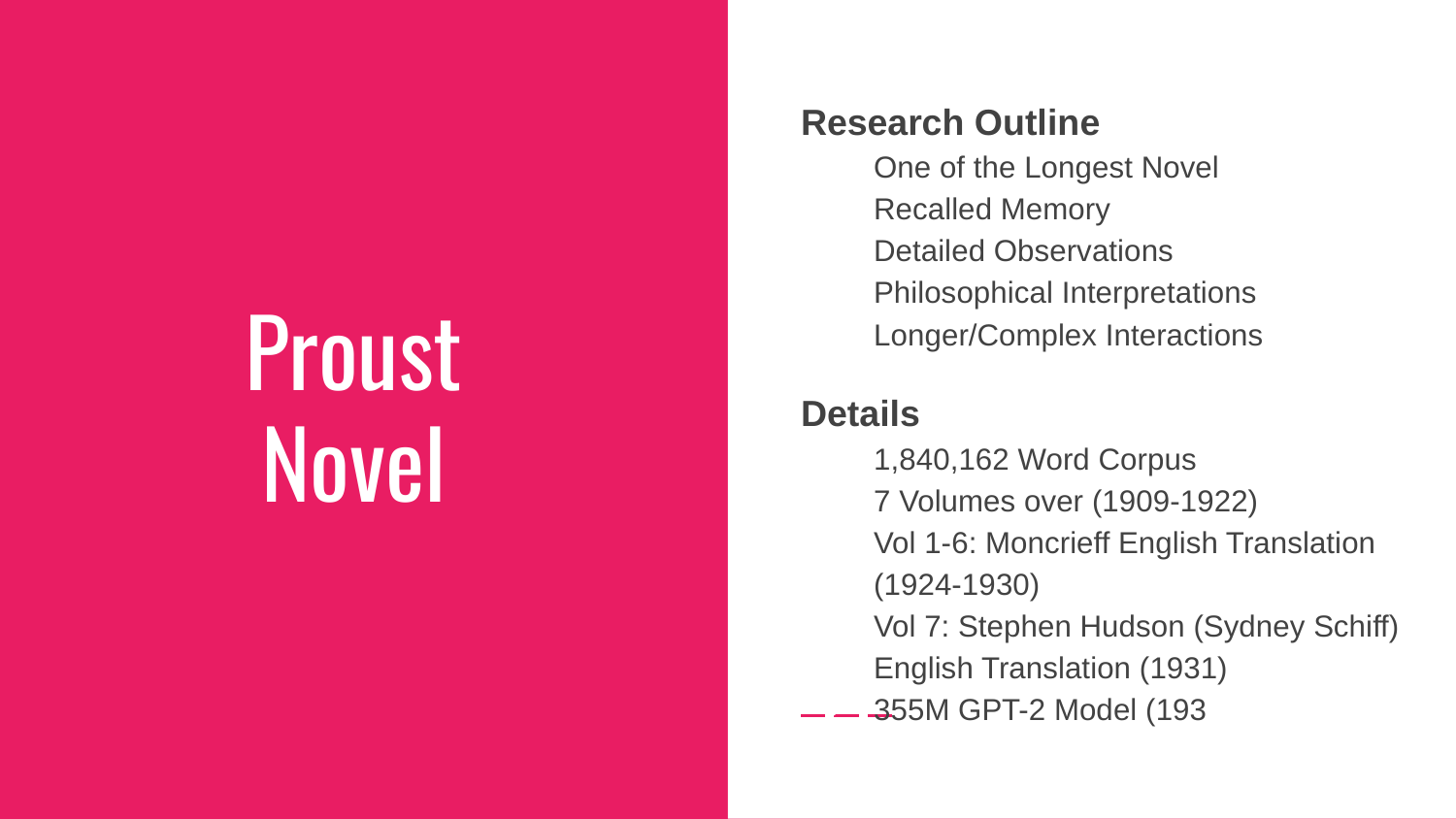

Research Outline
One of the Longest Novel
Recalled Memory
Detailed Observations
Philosophical Interpretations
Longer/Complex Interactions
Details
1,840,162 Word Corpus
7 Volumes over (1909-1922)
Vol 1-6: Moncrieff English Translation (1924-1930)
Vol 7: Stephen Hudson (Sydney Schiff) English Translation (1931)
355M GPT-2 Model (193
# Proust
Novel